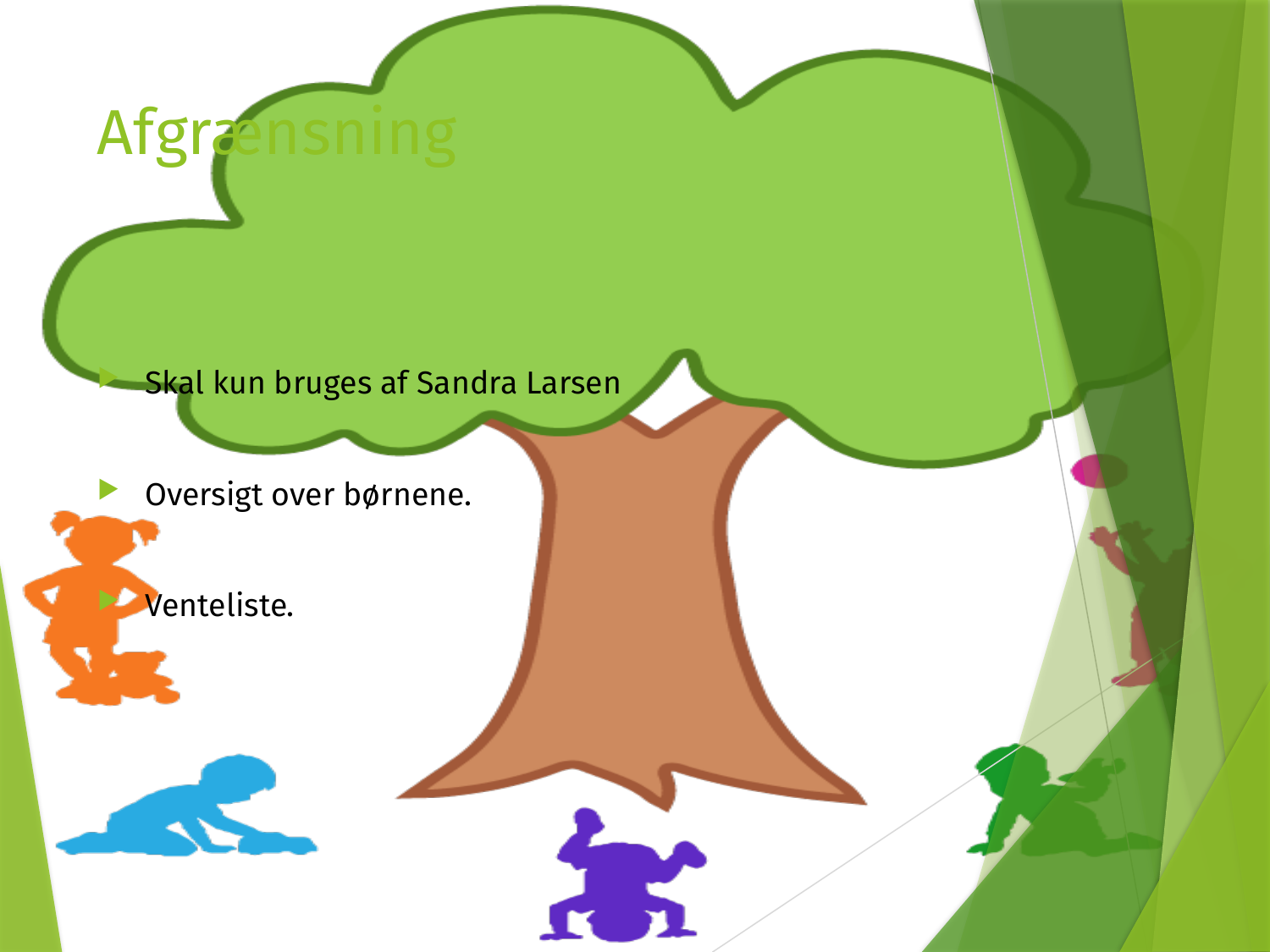

# Afgrænsning

Skal kun bruges af Sandra Larsen

Oversigt over børnene.

Venteliste.